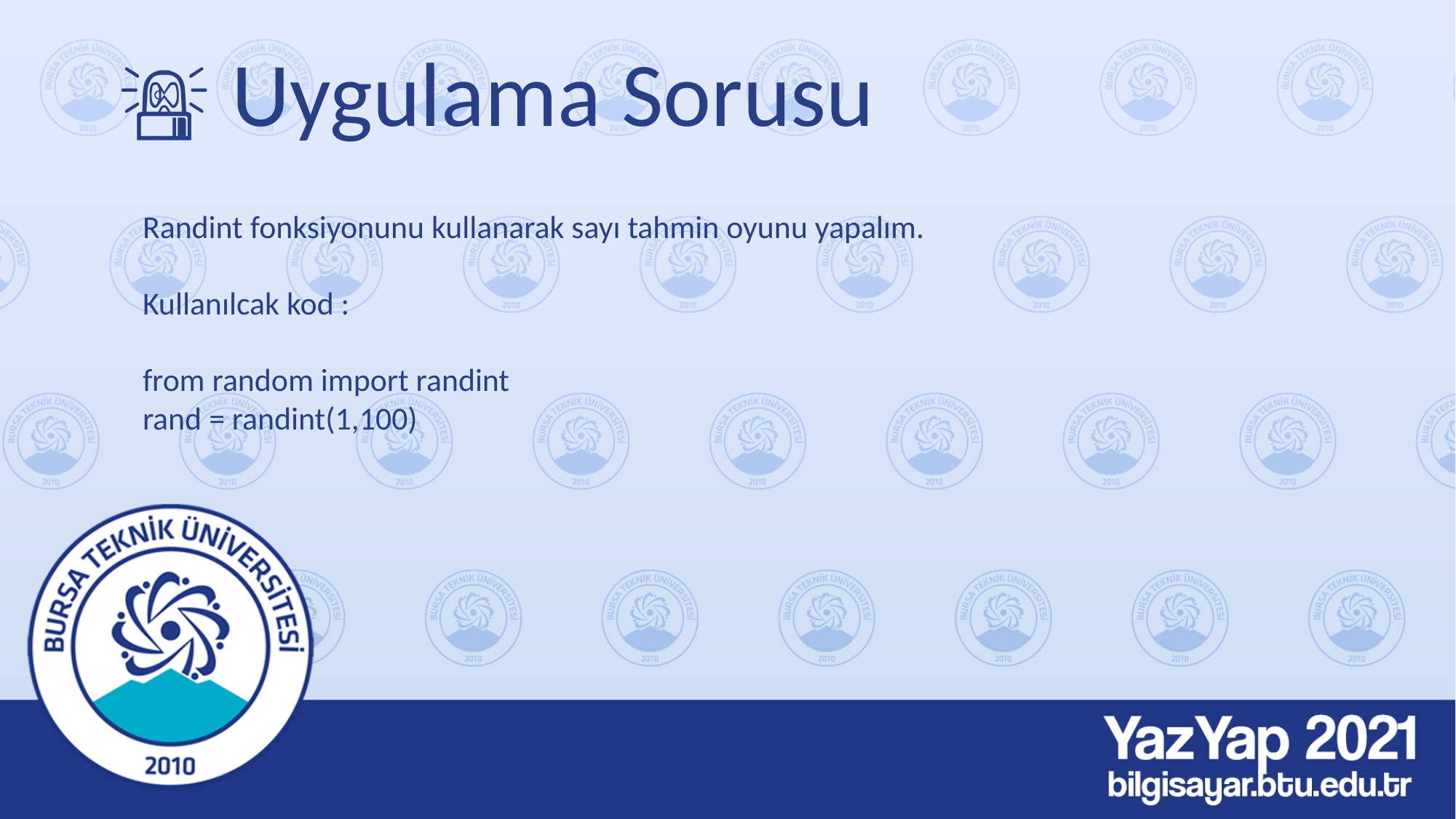

# 🚨 Uygulama Sorusu
Randint fonksiyonunu kullanarak sayı tahmin oyunu yapalım.
Kullanılcak kod :

from random import randint
rand = randint(1,100)